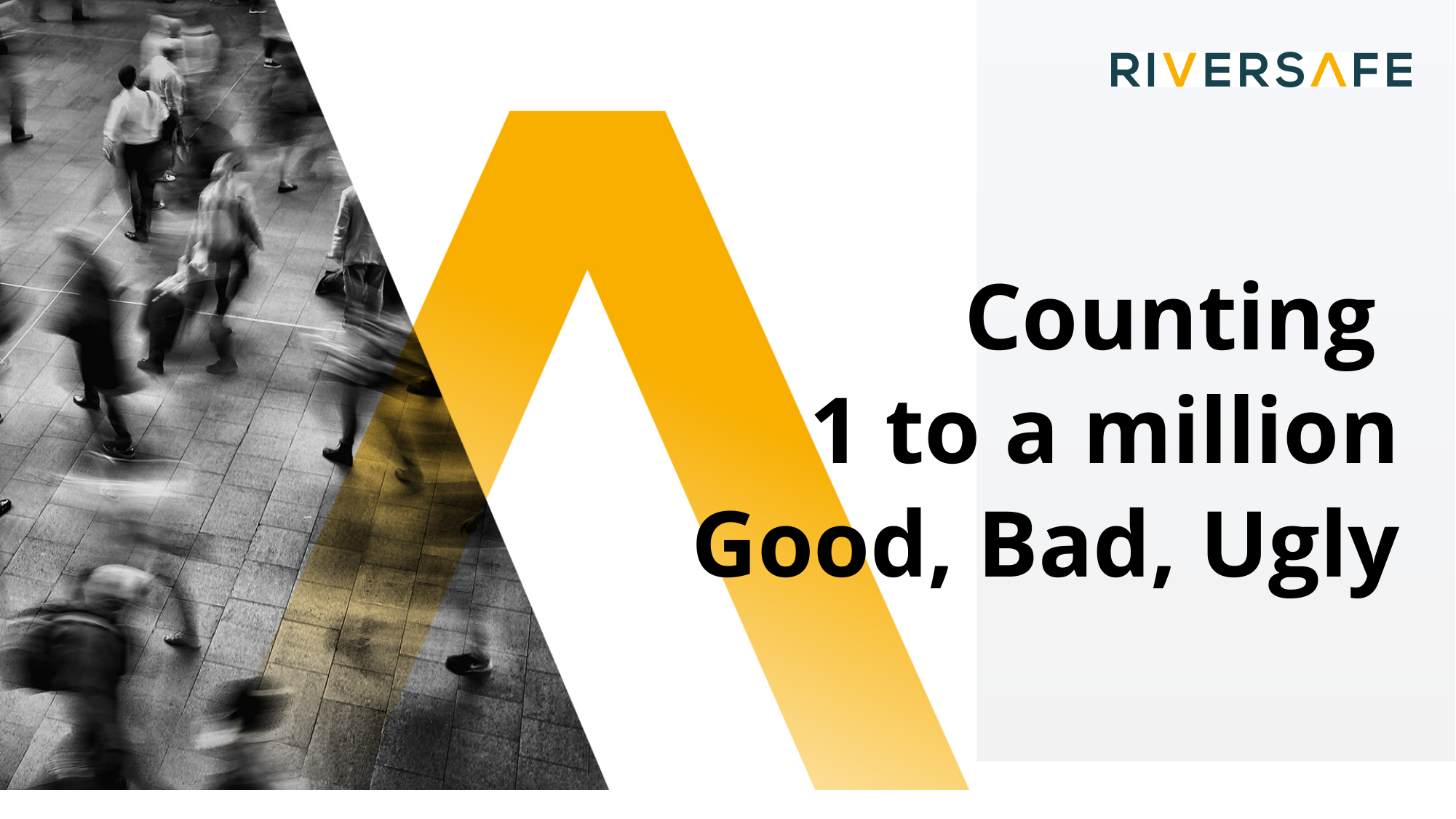

Counting
1 to a million
Good, Bad, Ugly